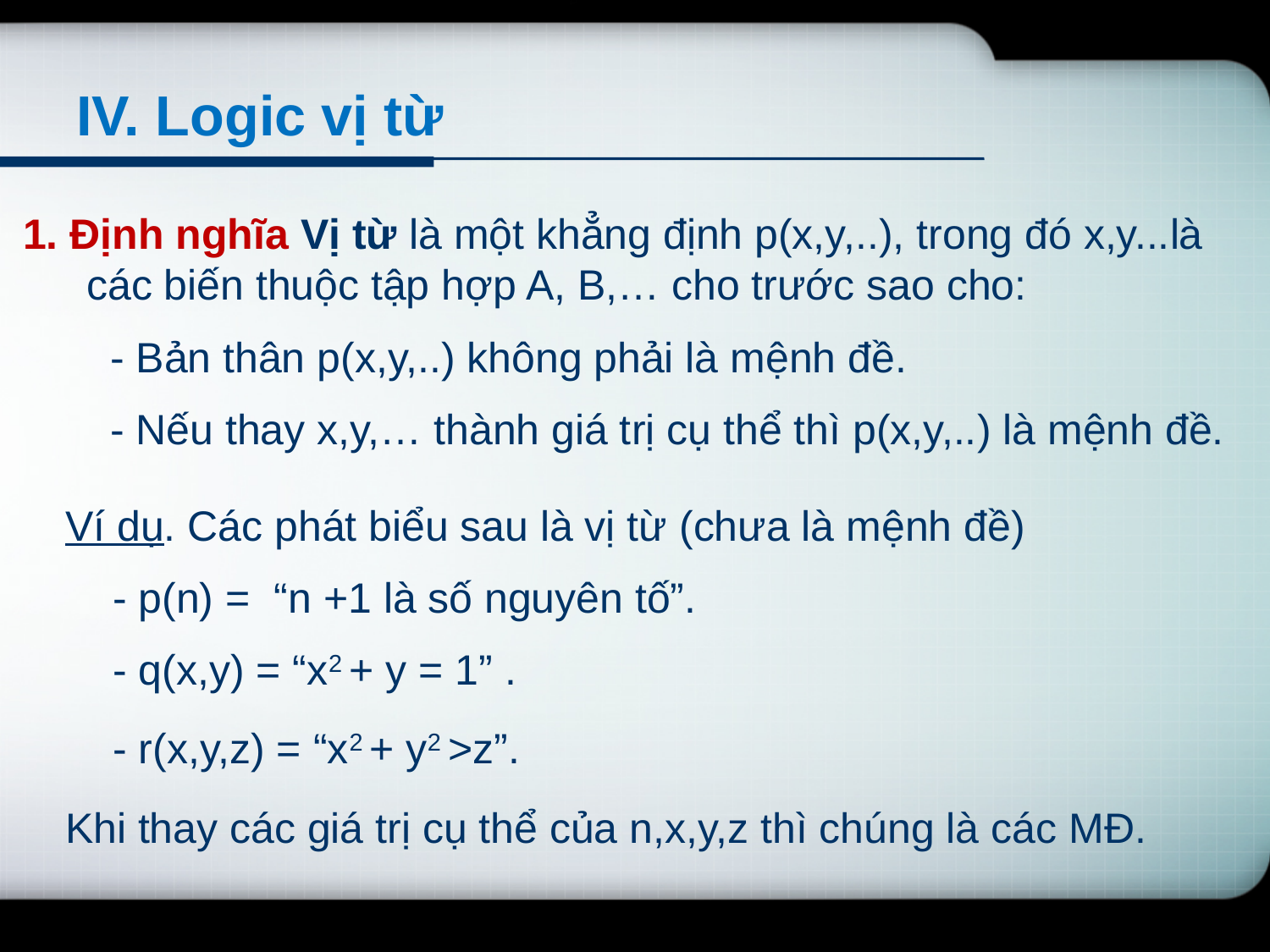

# IV. Logic vị từ
1. Định nghĩa Vị từ là một khẳng định p(x,y,..), trong đó x,y...là các biến thuộc tập hợp A, B,… cho trước sao cho:
  - Bản thân p(x,y,..) không phải là mệnh đề.
  - Nếu thay x,y,… thành giá trị cụ thể thì p(x,y,..) là mệnh đề.
Ví dụ. Các phát biểu sau là vị từ (chưa là mệnh đề)
    - p(n) =  “n +1 là số nguyên tố”.
    - q(x,y) = “x2 + y = 1” .
    - r(x,y,z) = “x2 + y2 >z”.
Khi thay các giá trị cụ thể của n,x,y,z thì chúng là các MĐ.